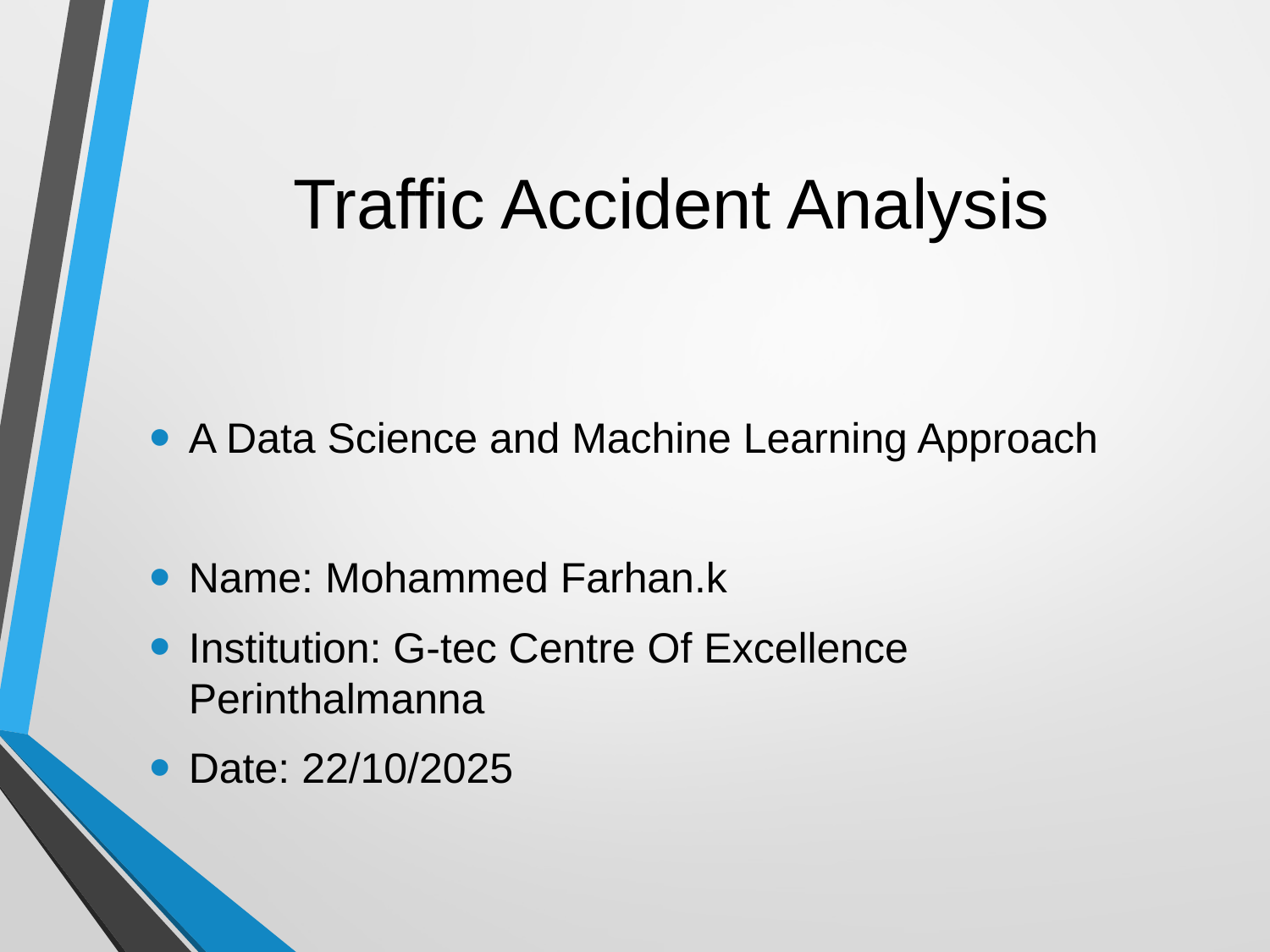

# Traffic Accident Analysis
A Data Science and Machine Learning Approach

Name: Mohammed Farhan.k
Institution: G-tec Centre Of Excellence Perinthalmanna
Date: 22/10/2025